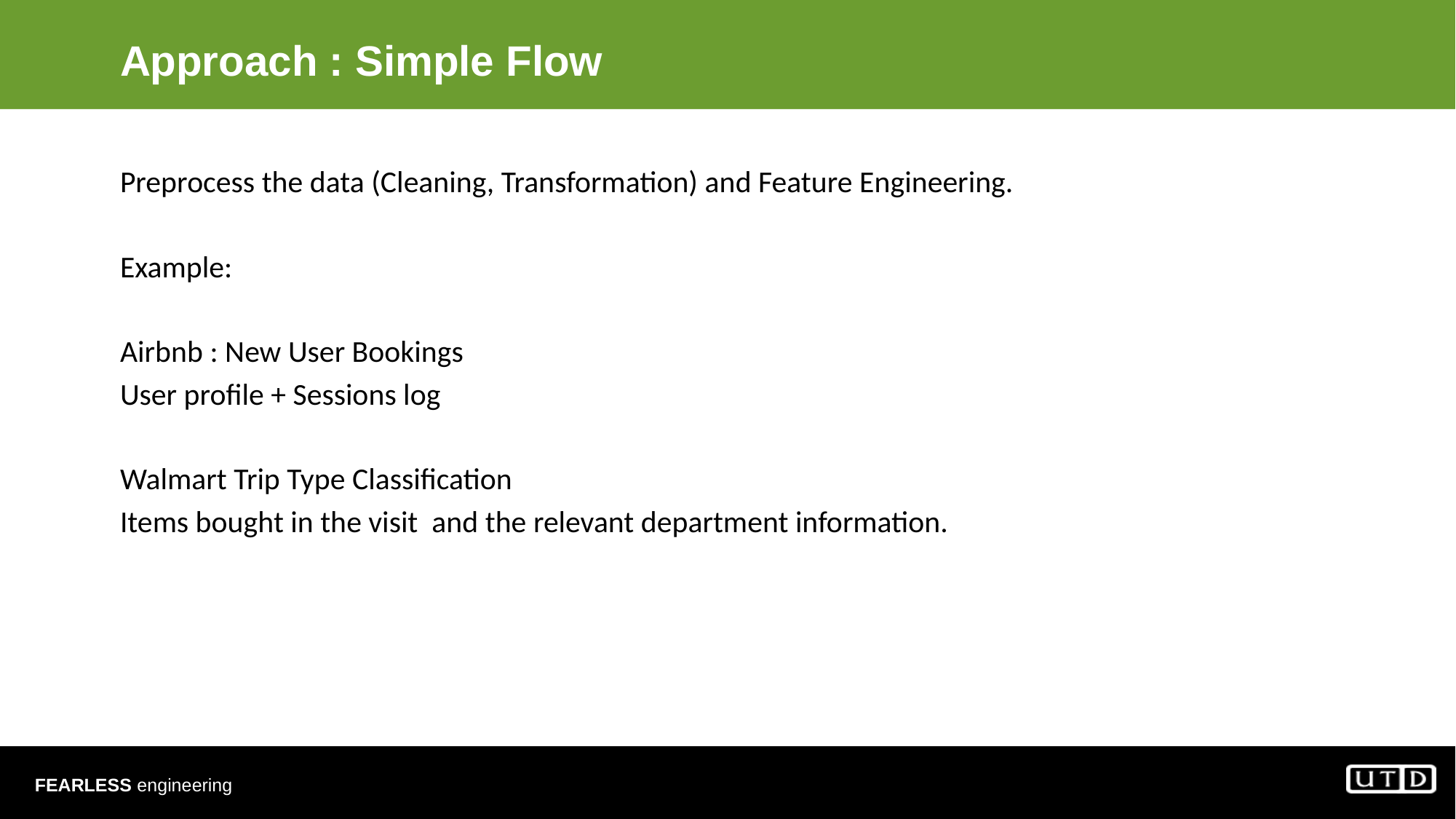

# Approach : Simple Flow
Preprocess the data (Cleaning, Transformation) and Feature Engineering.

Example:

Airbnb : New User Bookings
User profile + Sessions log

Walmart Trip Type Classification
Items bought in the visit  and the relevant department information.